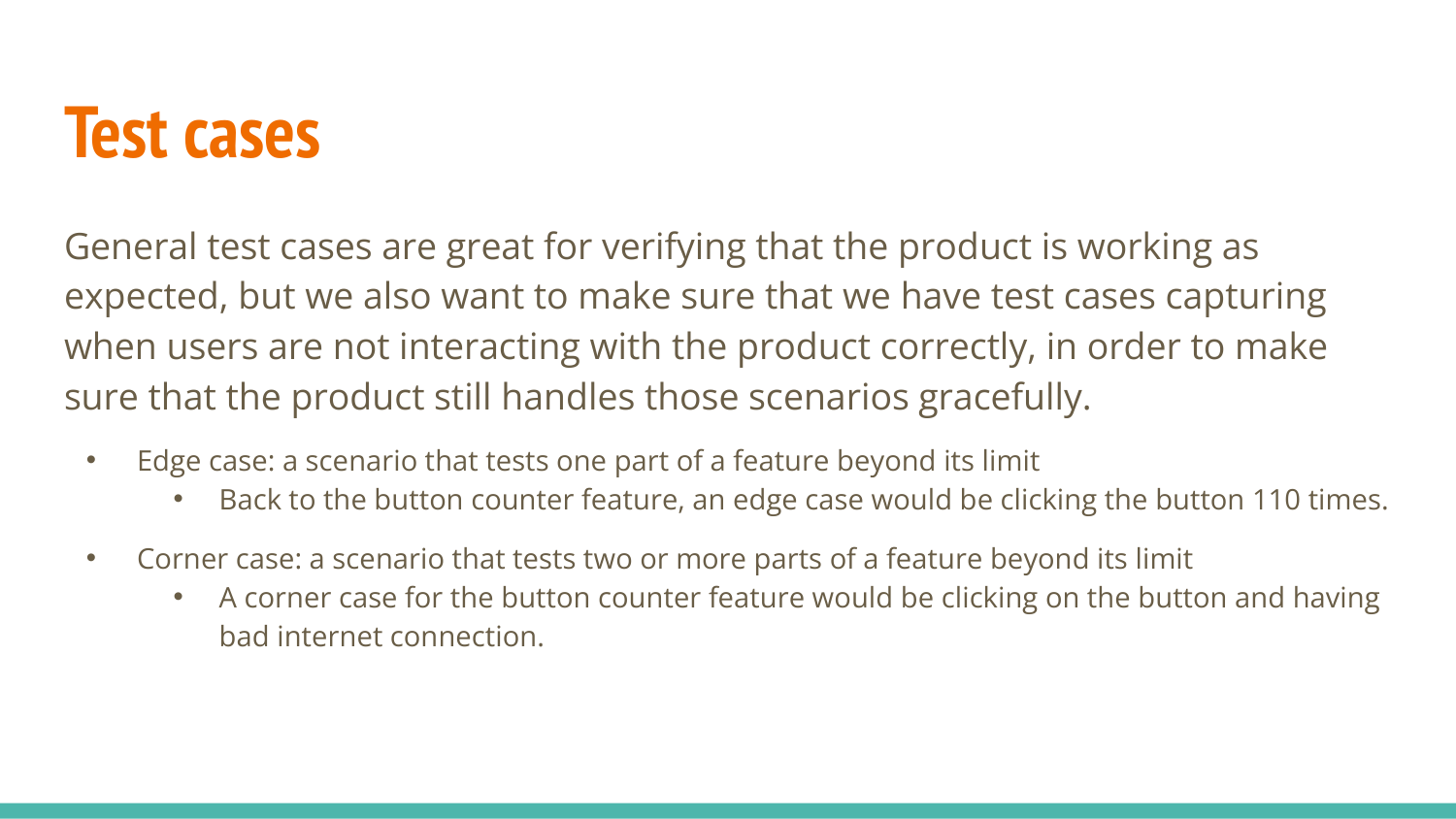

# Test cases
General test cases are great for verifying that the product is working as expected, but we also want to make sure that we have test cases capturing when users are not interacting with the product correctly, in order to make sure that the product still handles those scenarios gracefully.
Edge case: a scenario that tests one part of a feature beyond its limit
Back to the button counter feature, an edge case would be clicking the button 110 times.
Corner case: a scenario that tests two or more parts of a feature beyond its limit
A corner case for the button counter feature would be clicking on the button and having bad internet connection.